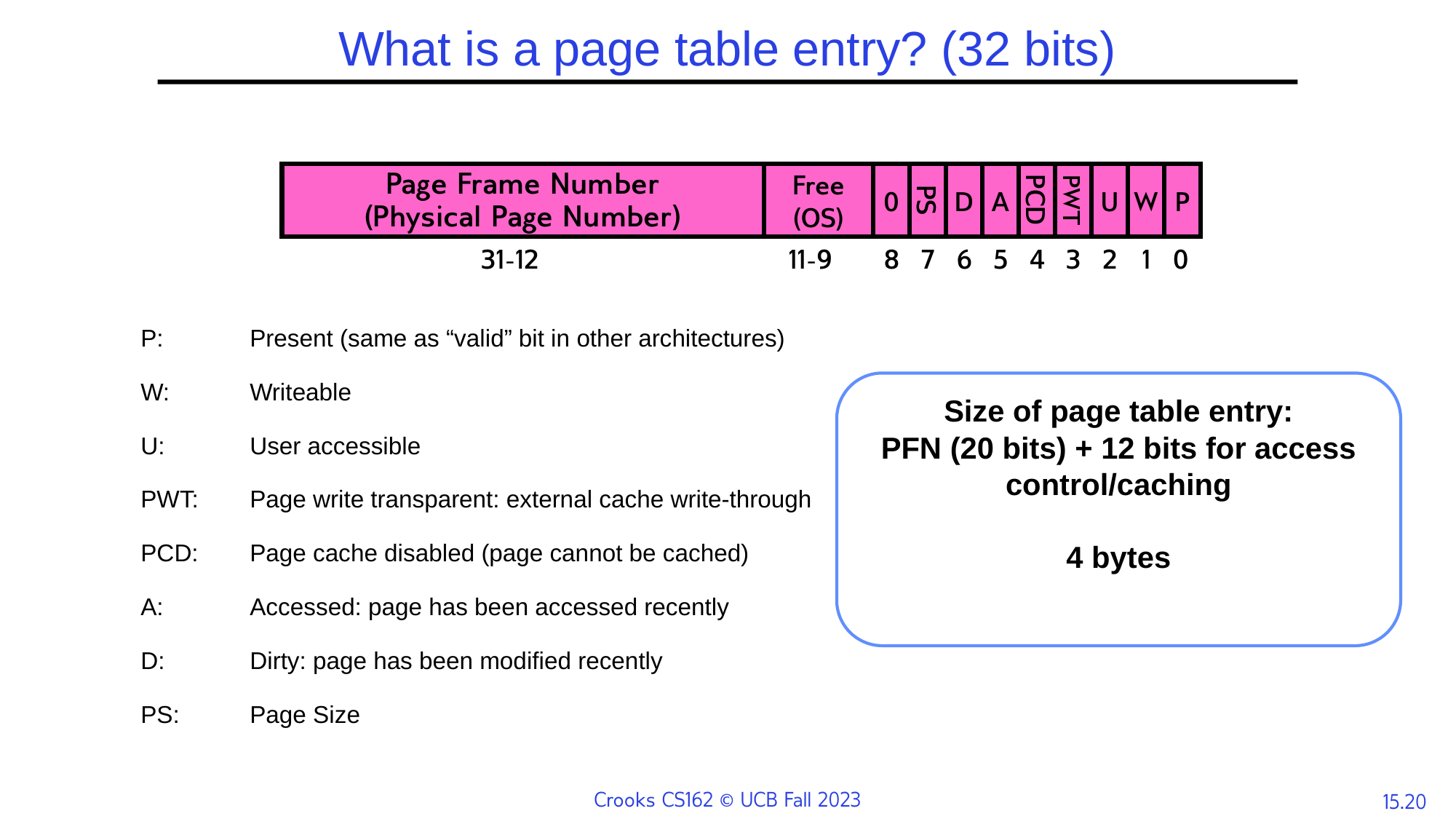

# What is a page table entry? (32 bits)
Page Frame Number
(Physical Page Number)
Free
(OS)
0
PS
D
A
PCD
PWT
U
W
P
31-12
11-9
8
7
6
5
4
3
2
1
0

		P: 	Present (same as “valid” bit in other architectures)

		W: 	Writeable

		U: 	User accessible

 		PWT:	Page write transparent: external cache write-through

		PCD:	Page cache disabled (page cannot be cached)

		A: 	Accessed: page has been accessed recently

		D: 	Dirty: page has been modified recently

		PS: 	Page Size
Size of page table entry:
PFN (20 bits) + 12 bits for access control/caching

4 bytes